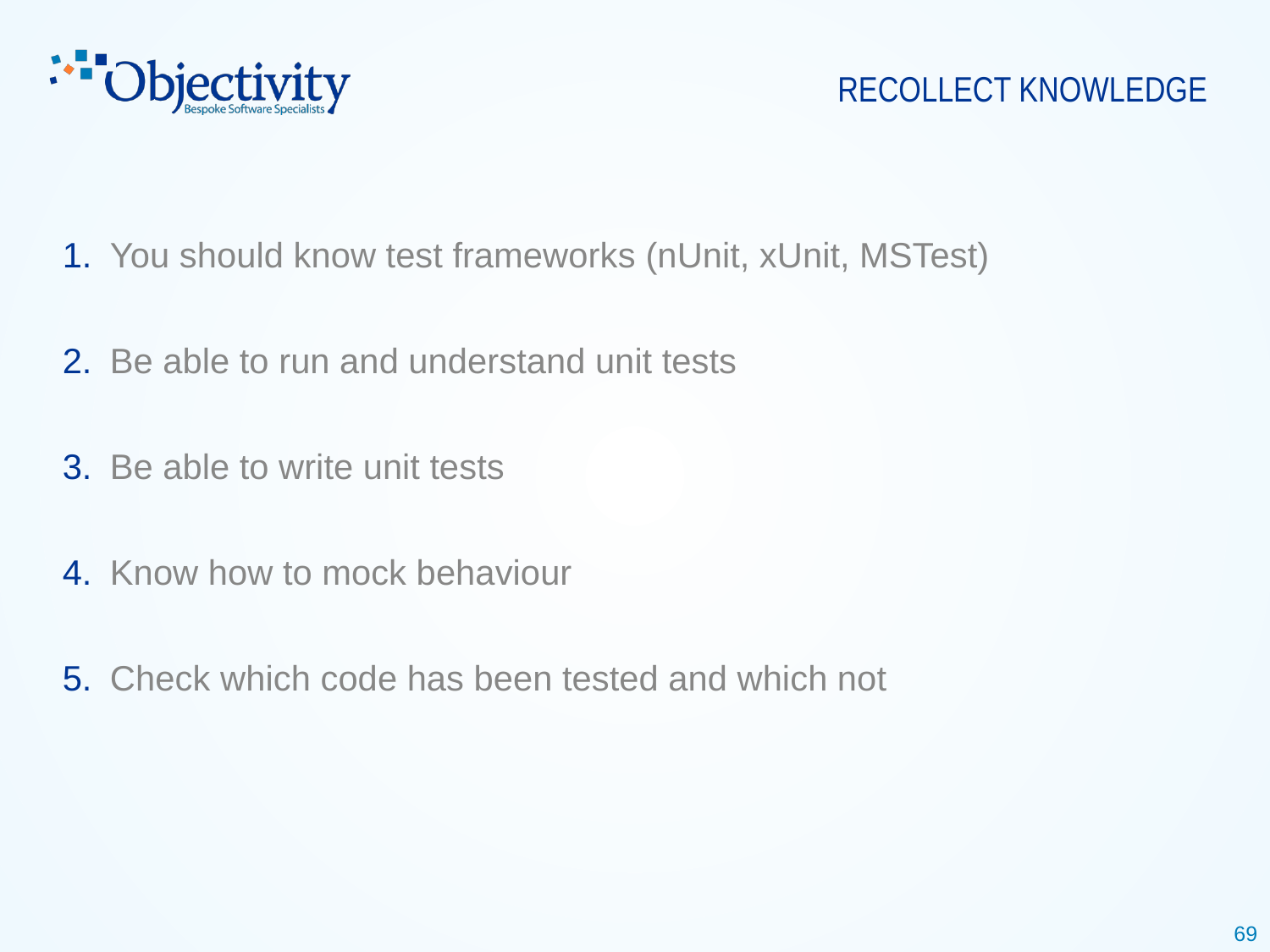

# Recollect knowledge
You should know test frameworks (nUnit, xUnit, MSTest)

Be able to run and understand unit tests

Be able to write unit tests

Know how to mock behaviour

Check which code has been tested and which not